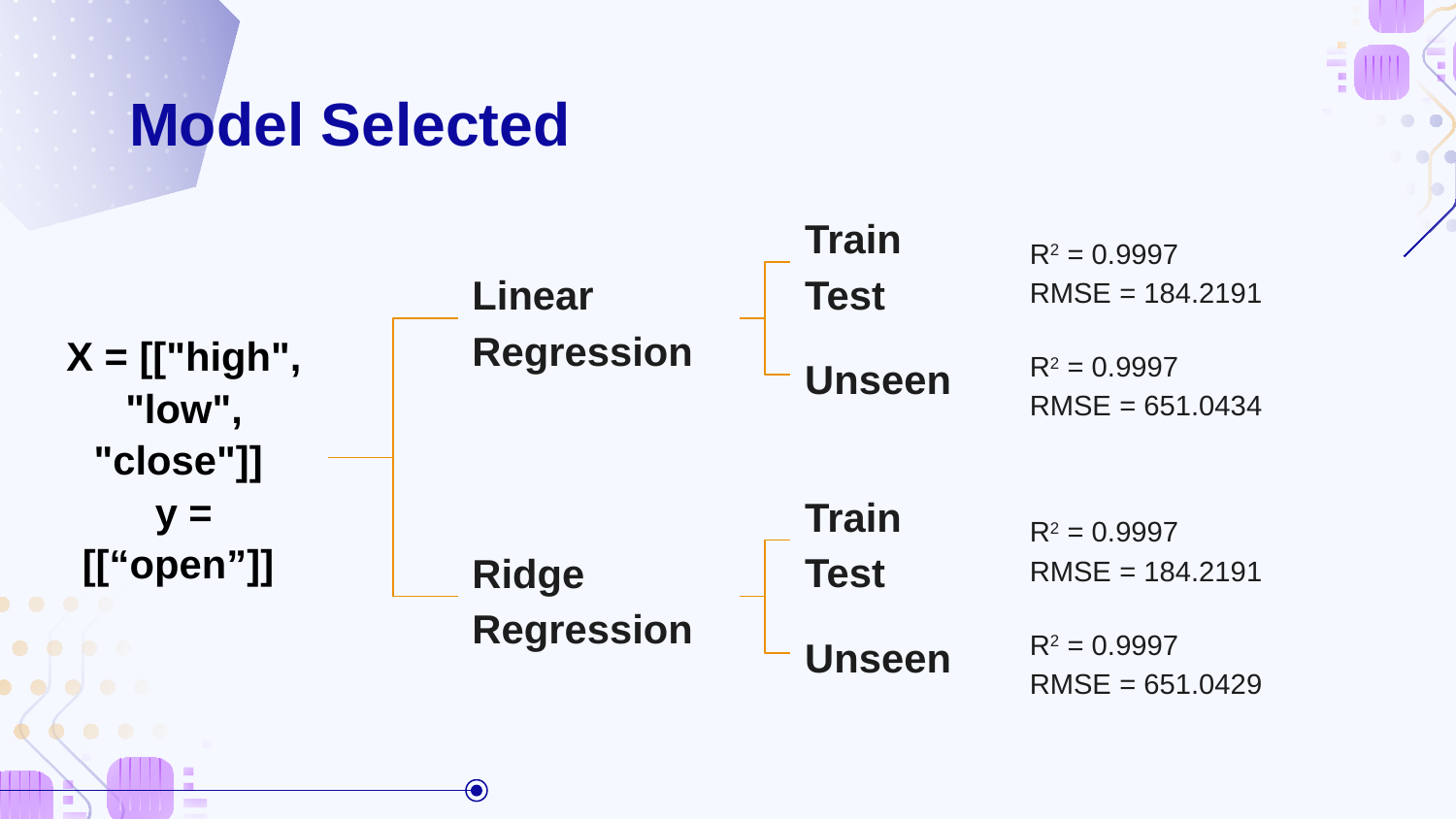

# Model Selected
R2 = 0.9997
RMSE = 184.2191
Train Test
Linear Regression
R2 = 0.9997
RMSE = 651.0434
Unseen
X = [["high", "low", "close"]]
y = [[“open”]]
R2 = 0.9997
RMSE = 184.2191
Train Test
Ridge Regression
R2 = 0.9997
RMSE = 651.0429
Unseen